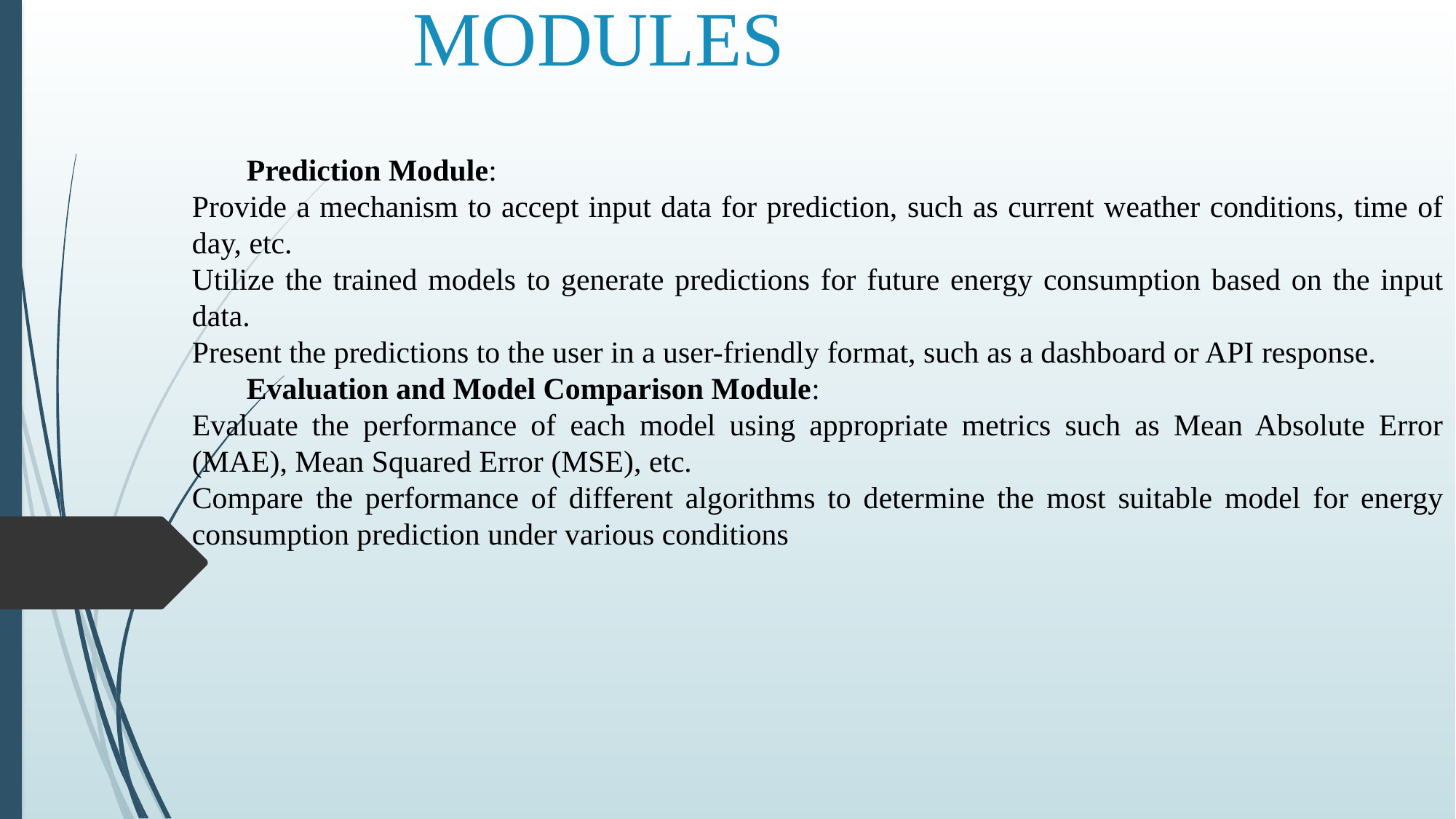

# MODULES
	Prediction Module:
Provide a mechanism to accept input data for prediction, such as current weather conditions, time of day, etc.
Utilize the trained models to generate predictions for future energy consumption based on the input data.
Present the predictions to the user in a user-friendly format, such as a dashboard or API response.
	Evaluation and Model Comparison Module:
Evaluate the performance of each model using appropriate metrics such as Mean Absolute Error (MAE), Mean Squared Error (MSE), etc.
Compare the performance of different algorithms to determine the most suitable model for energy consumption prediction under various conditions